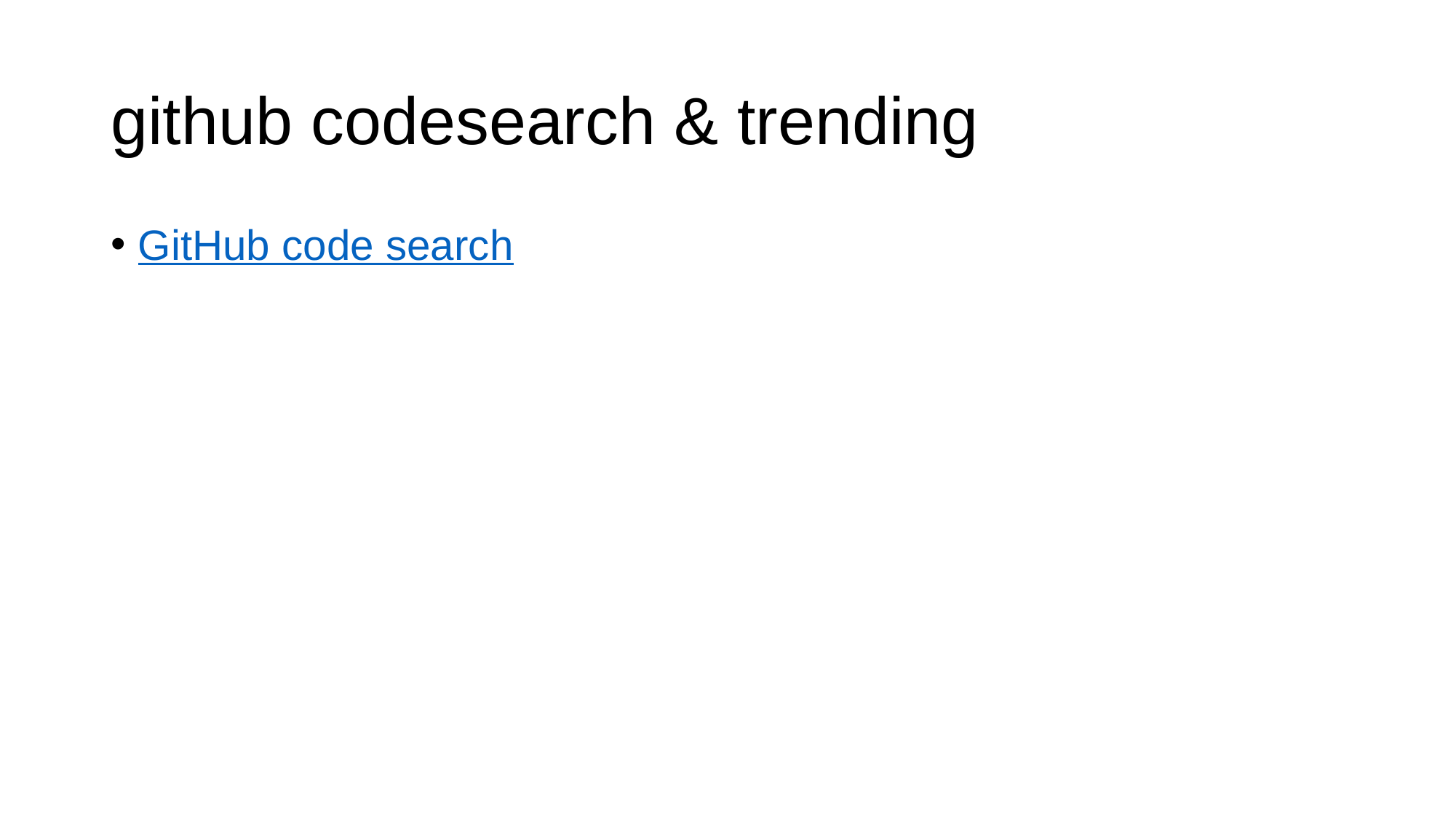

# github codesearch & trending
GitHub code search